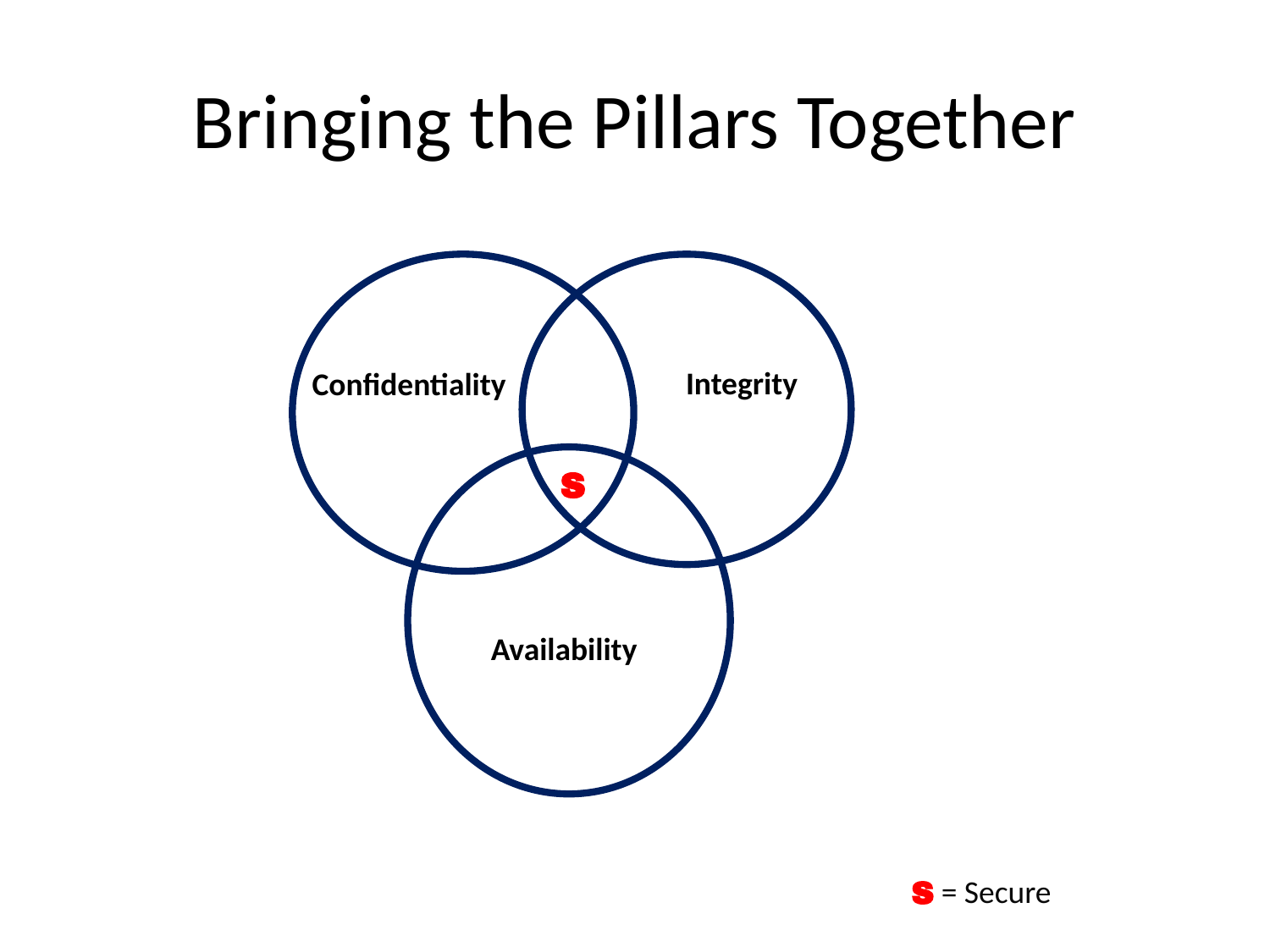

# Bringing the Pillars Together

Integrity
Confidentiality

S
Availability
S = Secure